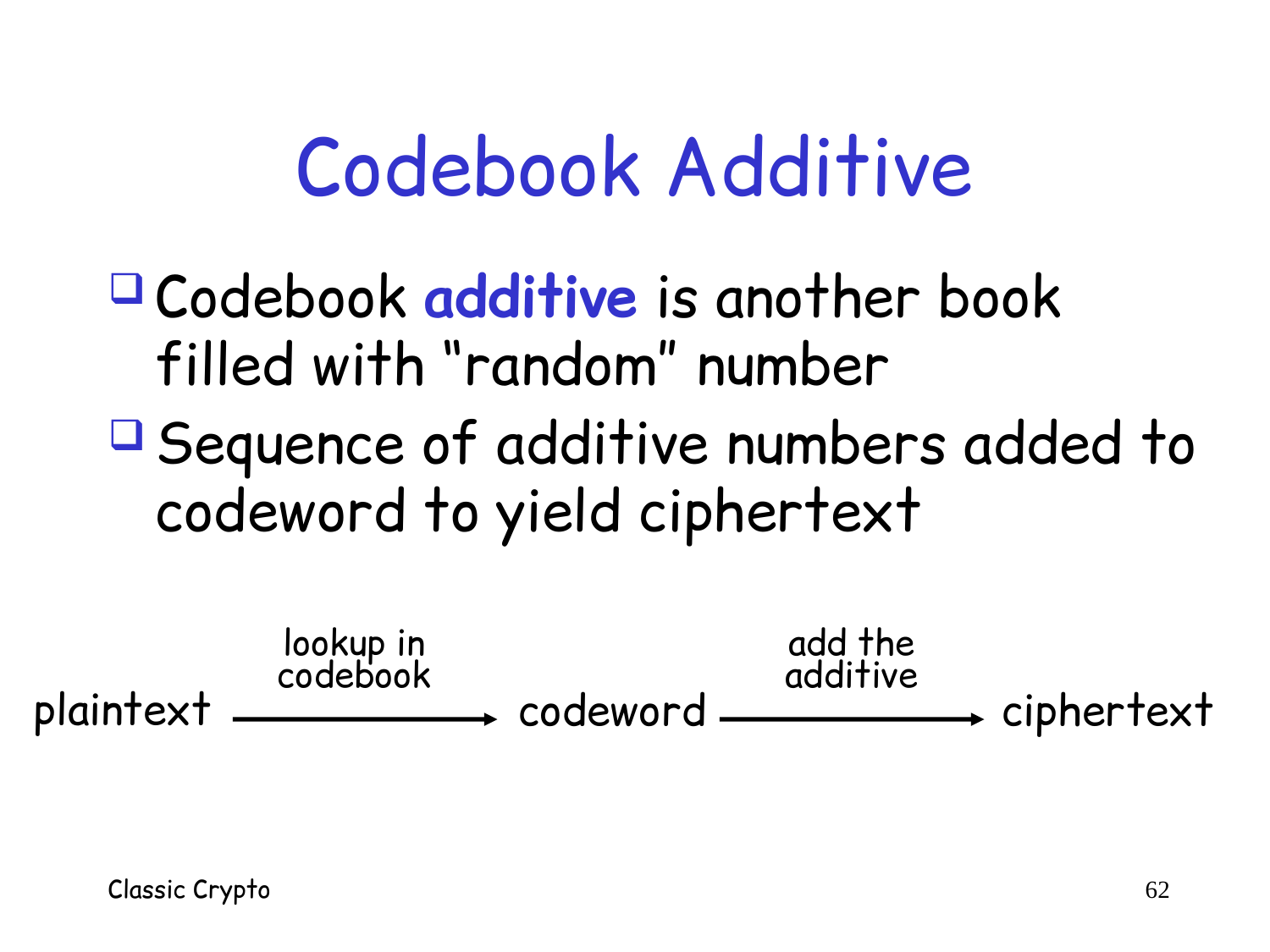

# Codebook Additive
Codebook additive is another book filled with “random” number
Sequence of additive numbers added to codeword to yield ciphertext
lookup in
codebook
add the
additive
plaintext
codeword
ciphertext

Classic Crypto                                                                                                                      62